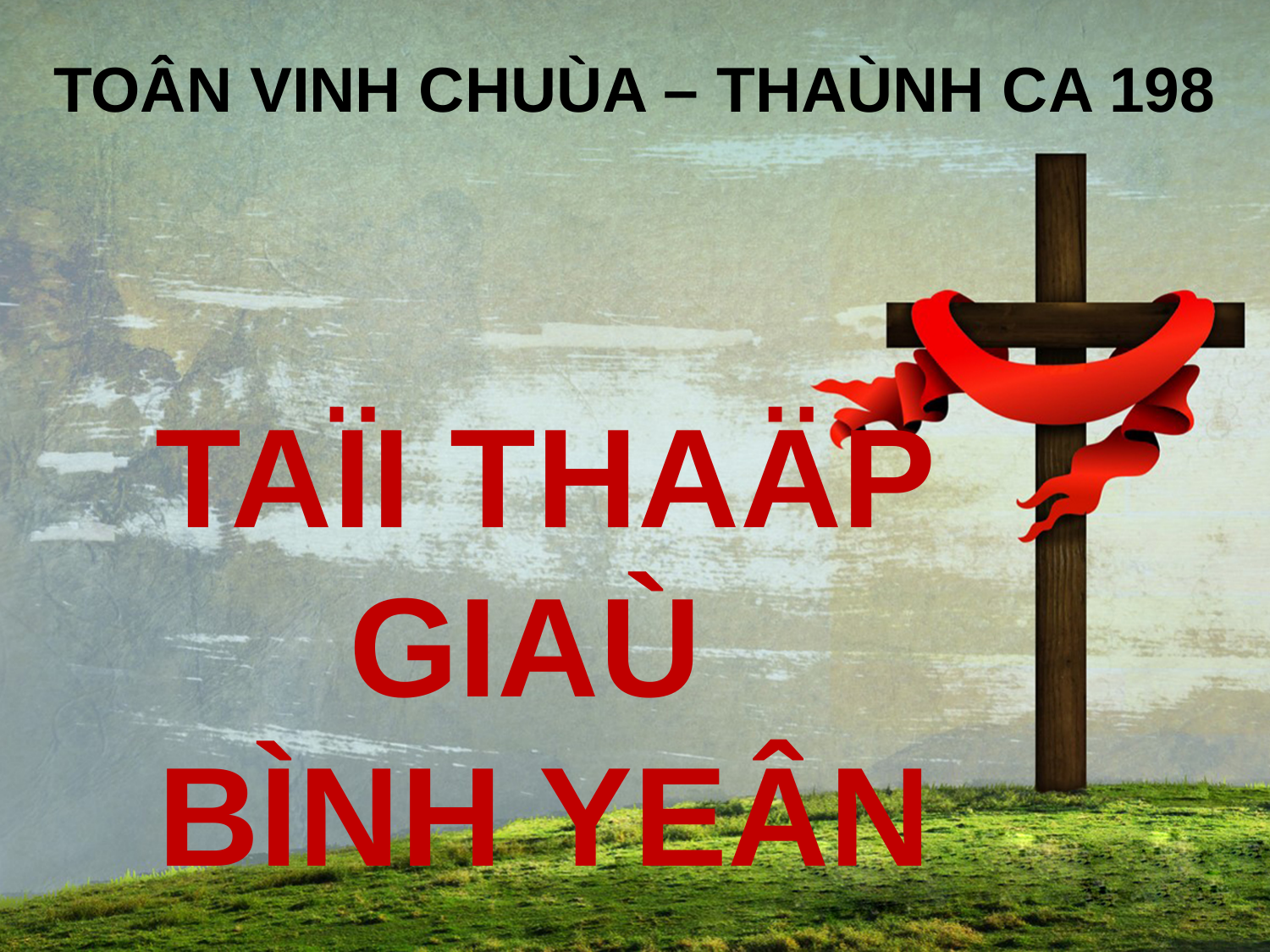

TOÂN VINH CHUÙA – THAÙNH CA 198
TAÏI THAÄP GIAÙ
BÌNH YEÂN